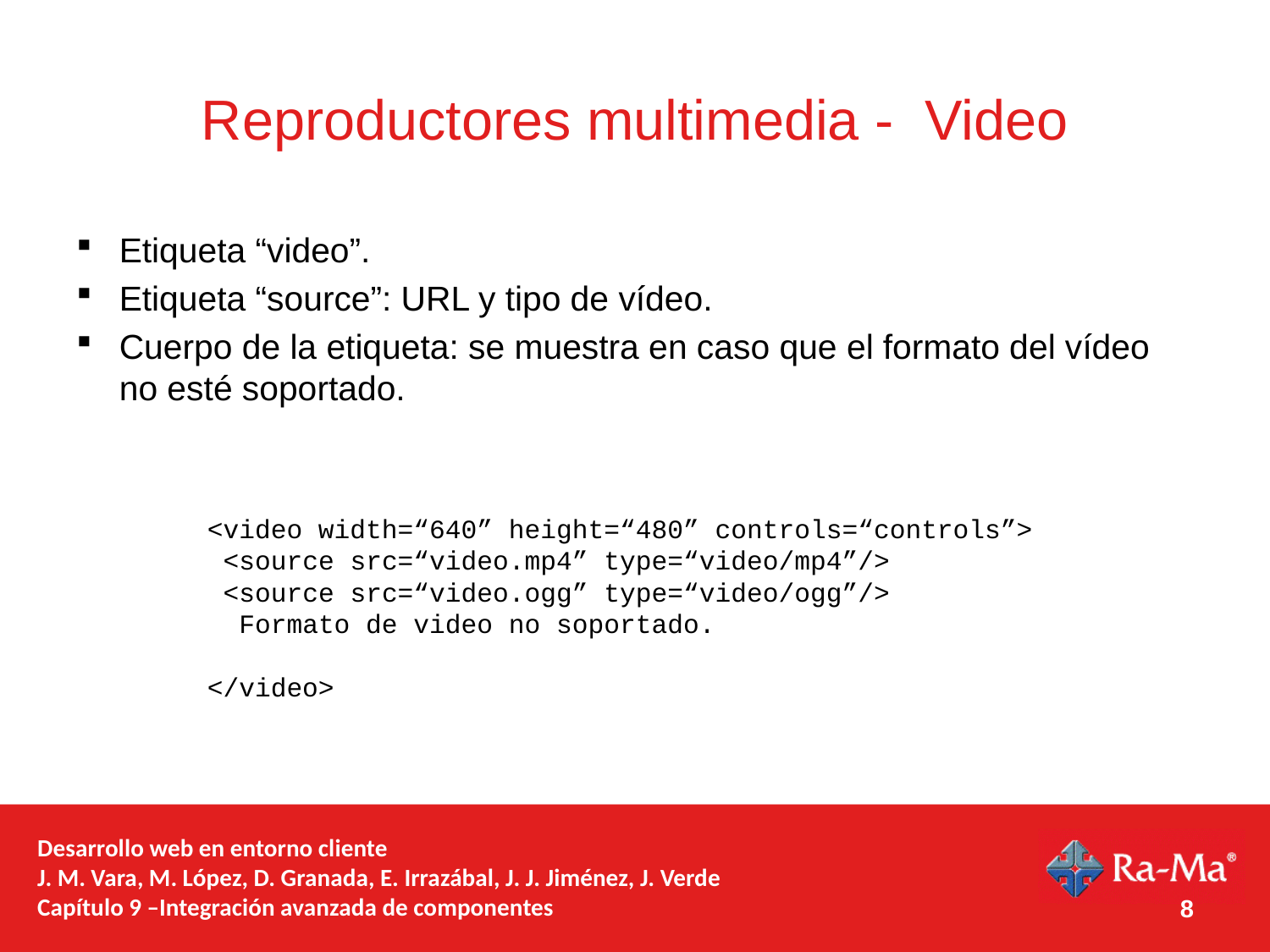

# Reproductores multimedia -  Video
Etiqueta “video”.
Etiqueta “source”: URL y tipo de vídeo.
Cuerpo de la etiqueta: se muestra en caso que el formato del vídeo no esté soportado.
 <video width=“640” height=“480” controls=“controls”>
  <source src=“video.mp4” type=“video/mp4”/>
  <source src=“video.ogg” type=“video/ogg”/>
   Formato de video no soportado.

 </video>
Desarrollo web en entorno cliente
J. M. Vara, M. López, D. Granada, E. Irrazábal, J. J. Jiménez, J. Verde
Capítulo 9 –Integración avanzada de componentes
8